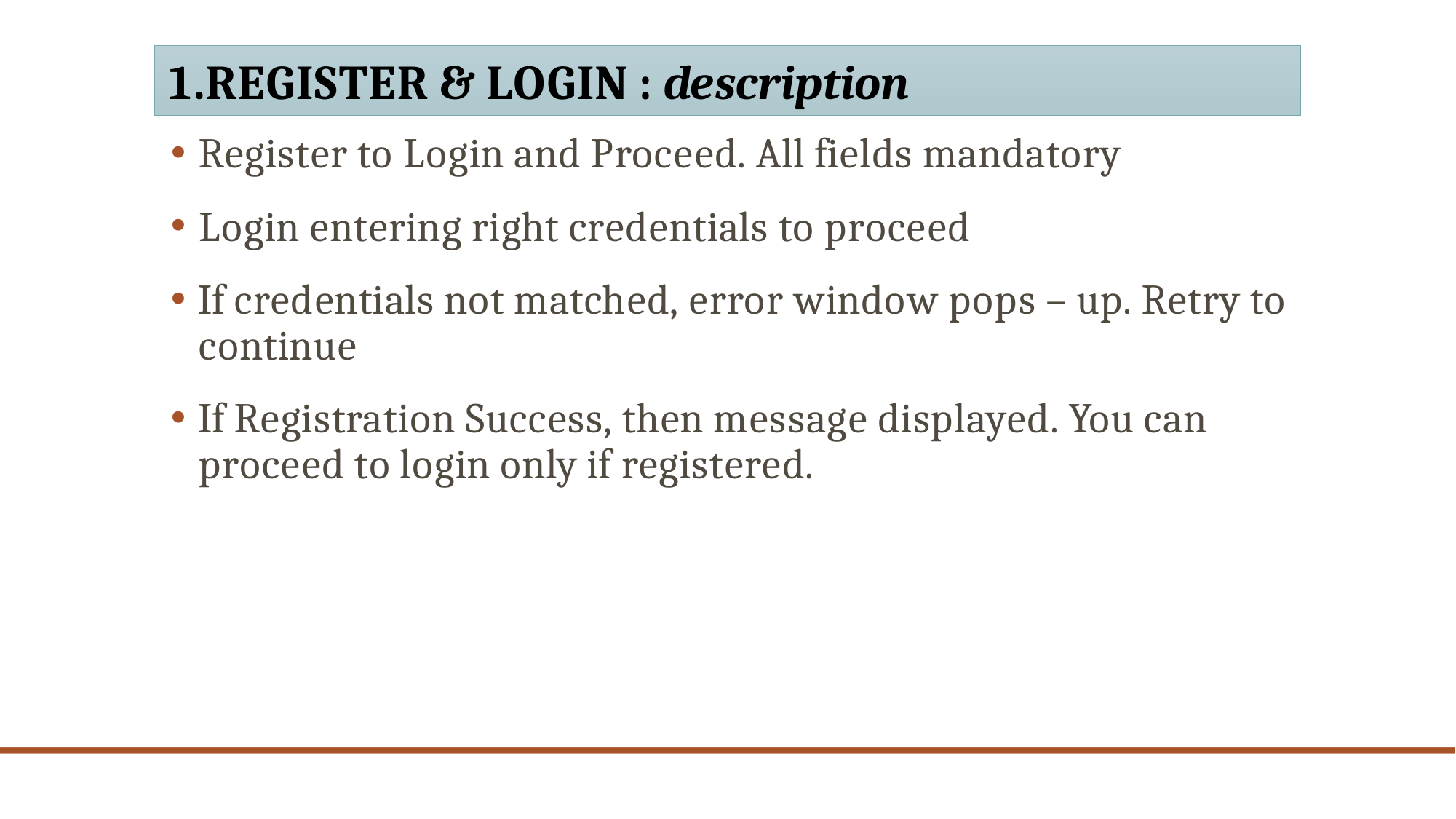

# 1.Register & login : description
Register to Login and Proceed. All fields mandatory
Login entering right credentials to proceed
If credentials not matched, error window pops – up. Retry to continue
If Registration Success, then message displayed. You can proceed to login only if registered.